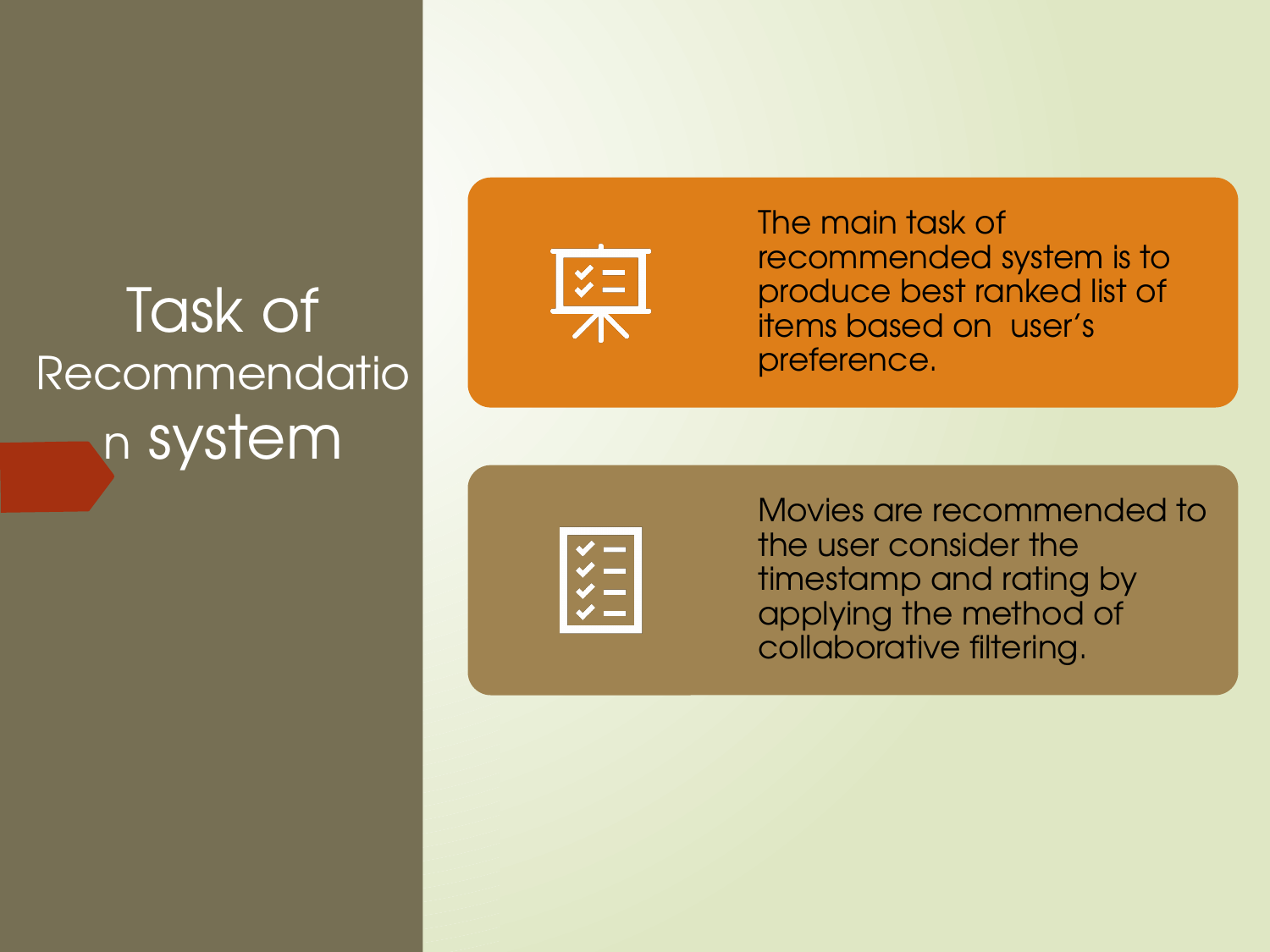

The main task of recommended system is to produce best ranked list of items based on  user’s  preference.
Movies are recommended to the user consider the timestamp and rating by applying the method of collaborative filtering.
# Task of Recommendation system